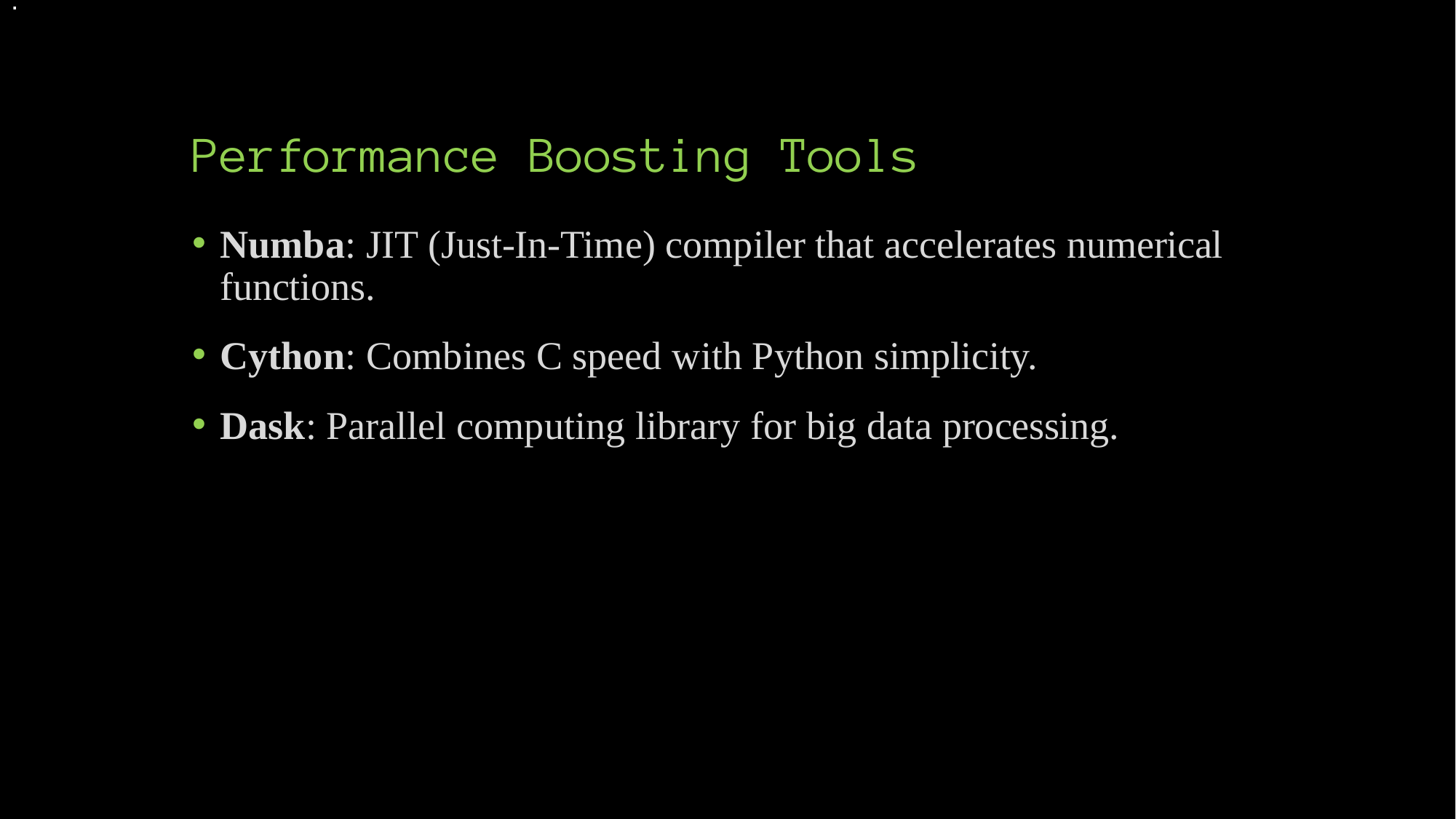

.
# Performance Boosting Tools
Numba: JIT (Just-In-Time) compiler that accelerates numerical functions.
Cython: Combines C speed with Python simplicity.
Dask: Parallel computing library for big data processing.